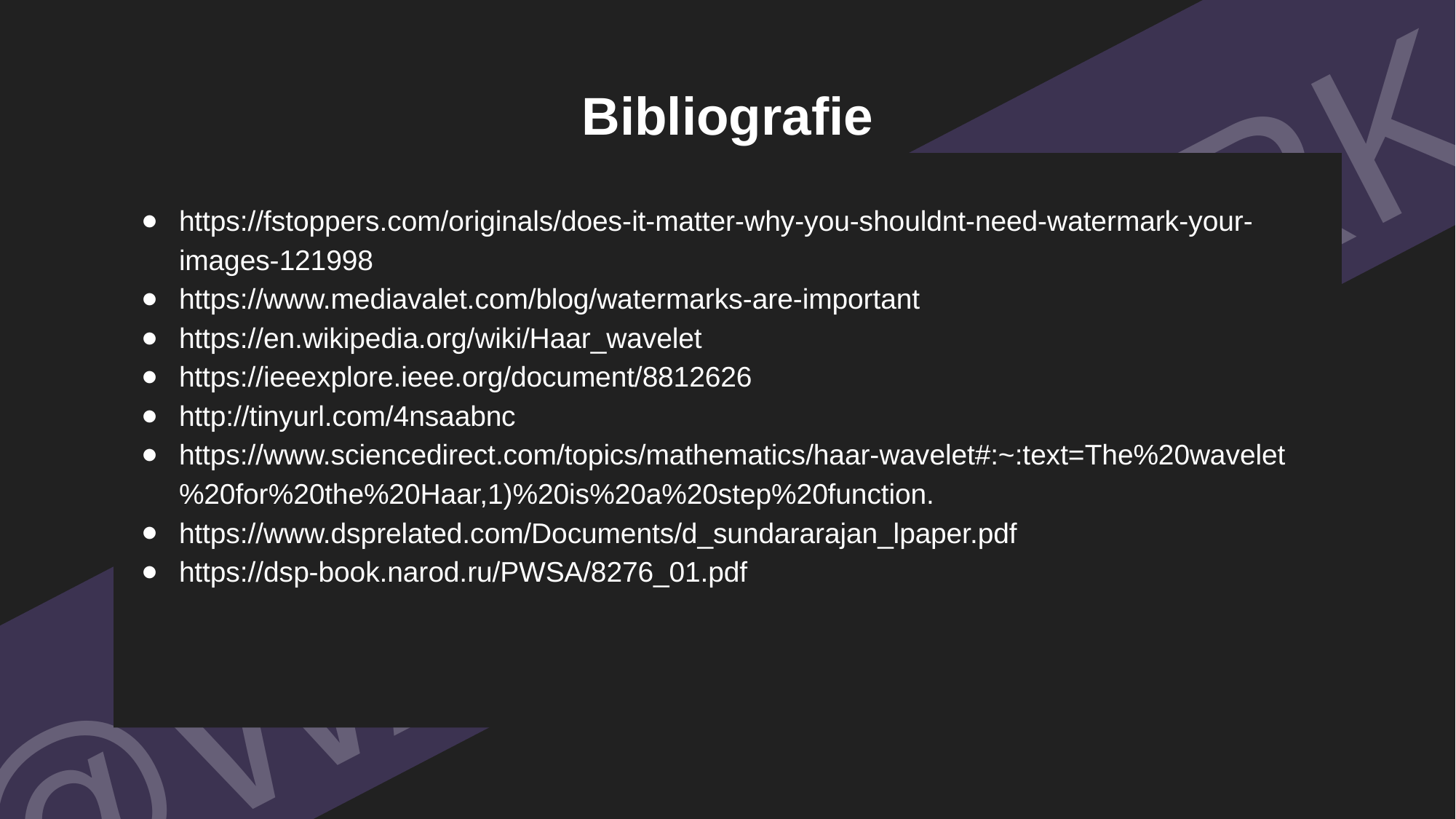

# Bibliografie

https://fstoppers.com/originals/does-it-matter-why-you-shouldnt-need-watermark-your-images-121998
https://www.mediavalet.com/blog/watermarks-are-important
https://en.wikipedia.org/wiki/Haar_wavelet
https://ieeexplore.ieee.org/document/8812626
http://tinyurl.com/4nsaabnc
https://www.sciencedirect.com/topics/mathematics/haar-wavelet#:~:text=The%20wavelet%20for%20the%20Haar,1)%20is%20a%20step%20function.
https://www.dsprelated.com/Documents/d_sundararajan_lpaper.pdf
https://dsp-book.narod.ru/PWSA/8276_01.pdf
@WATERMARK